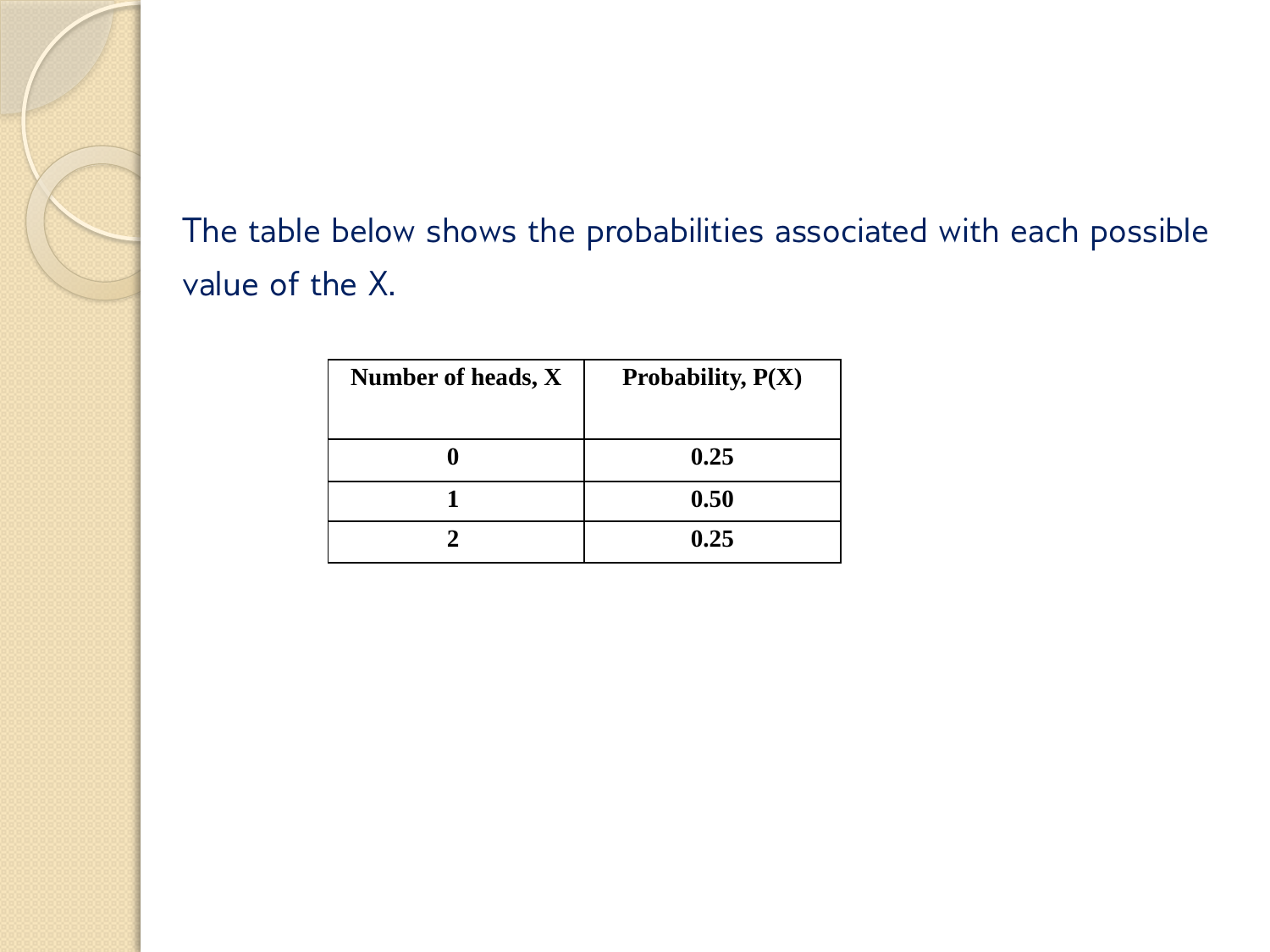

The table below shows the probabilities associated with each possible
value of the X.

| Number of heads, X | Probability, P(X) |
| --- | --- |
| 0 | 0.25 |
| 1 | 0.50 |
| 2 | 0.25 |